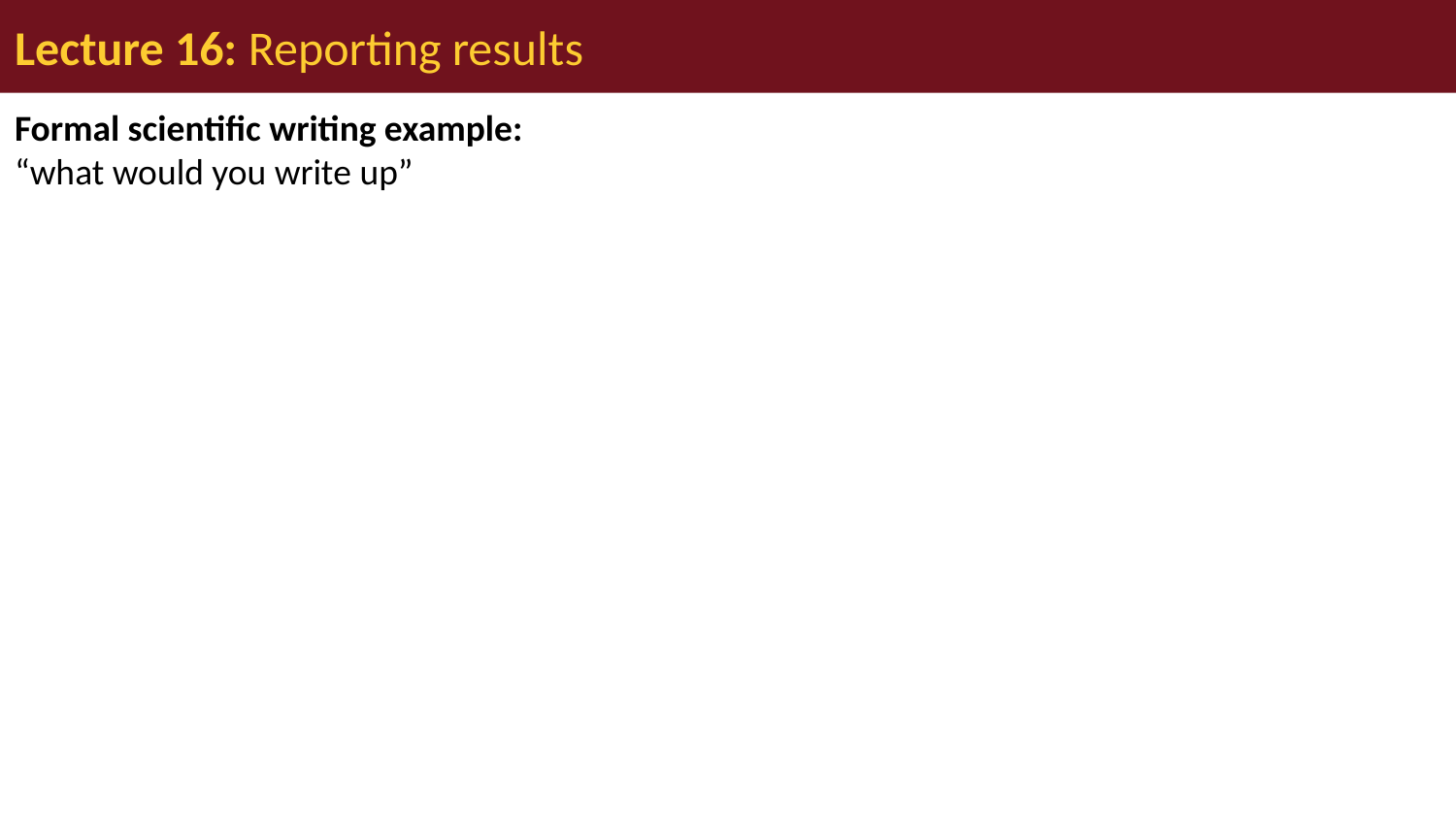

# Lecture 16: Reporting results
Formal scientific writing example:
“what would you write up”